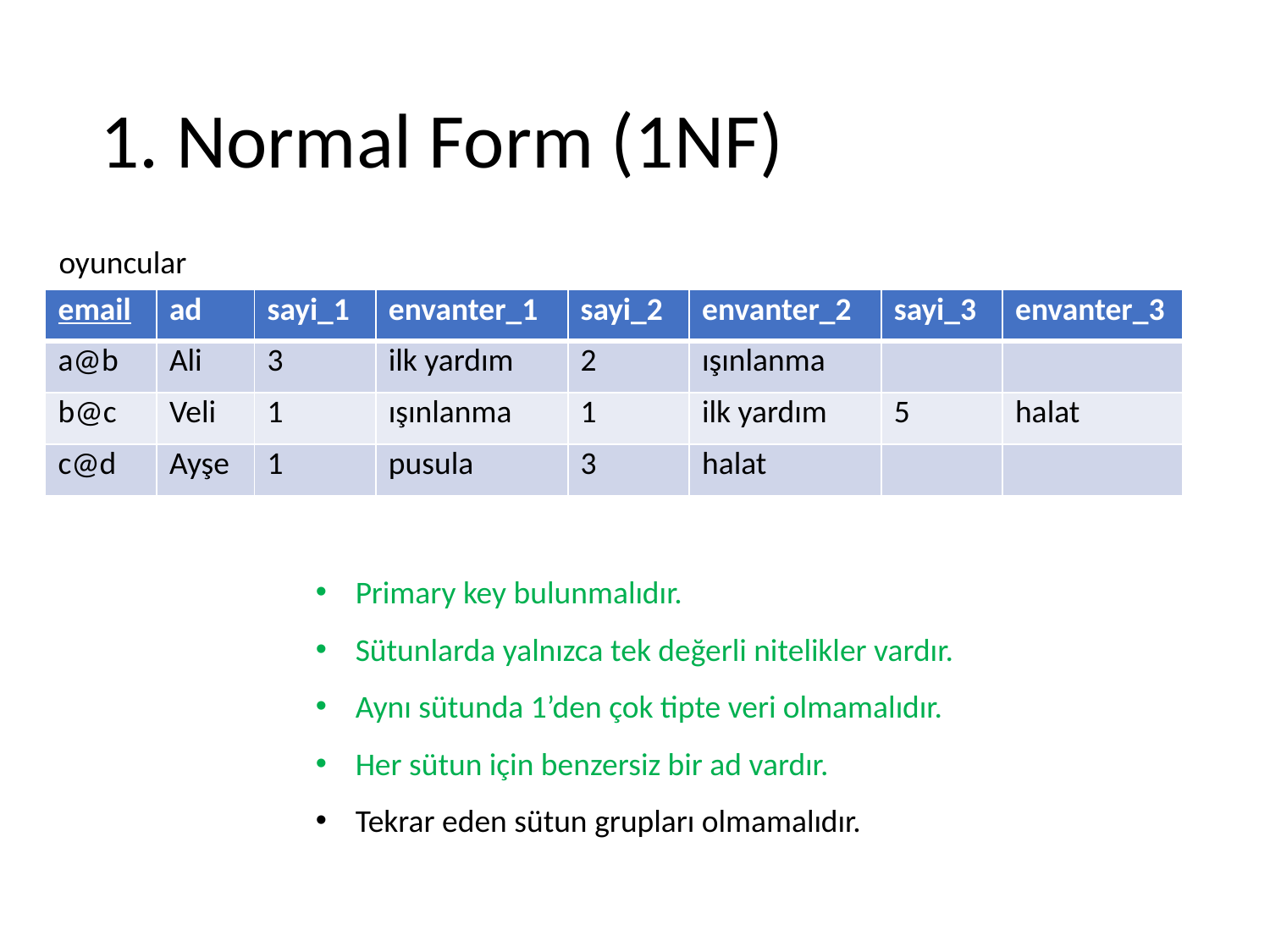

# 1. Normal Form (1NF)
oyuncular
| email | ad | sayi\_1 | envanter\_1 | sayi\_2 | envanter\_2 | sayi\_3 | envanter\_3 |
| --- | --- | --- | --- | --- | --- | --- | --- |
| a@b | Ali | 3 | ilk yardım | 2 | ışınlanma |  |  |
| b@c | Veli | 1 | ışınlanma | 1 | ilk yardım | 5 | halat |
| c@d | Ayşe | 1 | pusula | 3 | halat |  |  |
Primary key bulunmalıdır.
Sütunlarda yalnızca tek değerli nitelikler vardır.
Aynı sütunda 1’den çok tipte veri olmamalıdır.
Her sütun için benzersiz bir ad vardır.
Tekrar eden sütun grupları olmamalıdır.